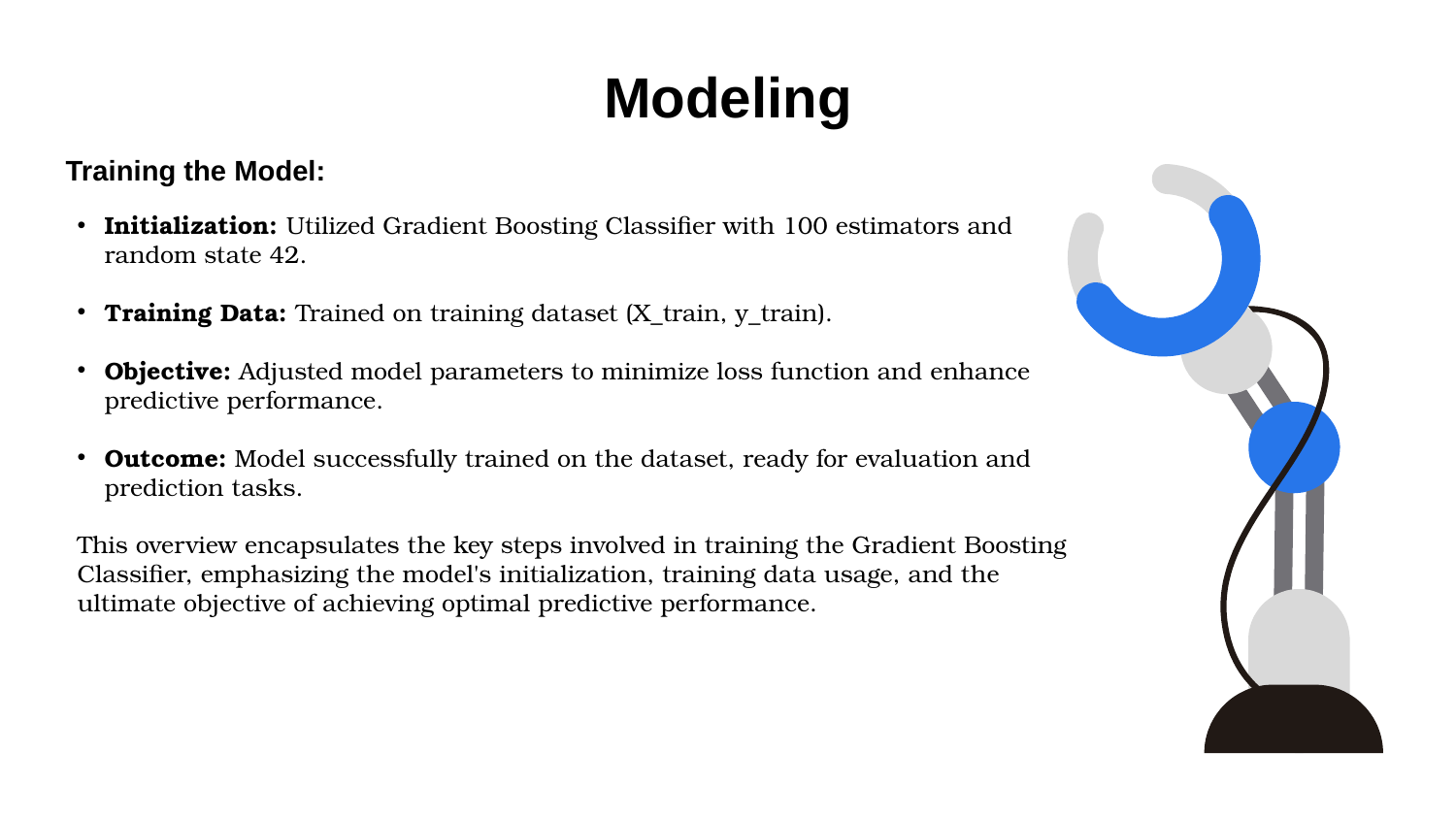

# Modeling
Training the Model:

Initialization: Utilized Gradient Boosting Classifier with 100 estimators and random state 42.

Training Data: Trained on training dataset (X_train, y_train).

Objective: Adjusted model parameters to minimize loss function and enhance predictive performance.

Outcome: Model successfully trained on the dataset, ready for evaluation and prediction tasks.

This overview encapsulates the key steps involved in training the Gradient Boosting Classifier, emphasizing the model's initialization, training data usage, and the ultimate objective of achieving optimal predictive performance.